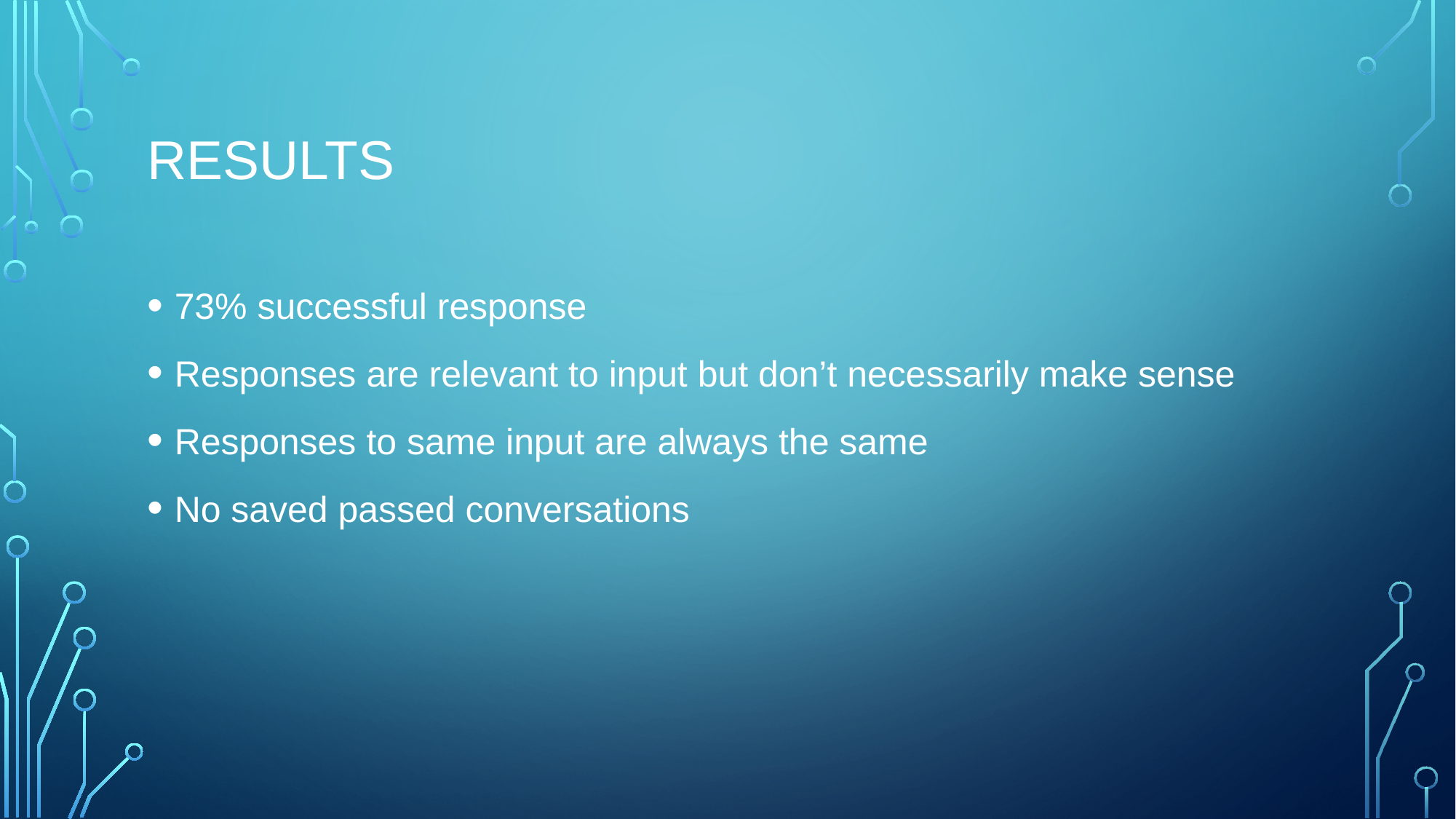

# Results
73% successful response
Responses are relevant to input but don’t necessarily make sense
Responses to same input are always the same
No saved passed conversations